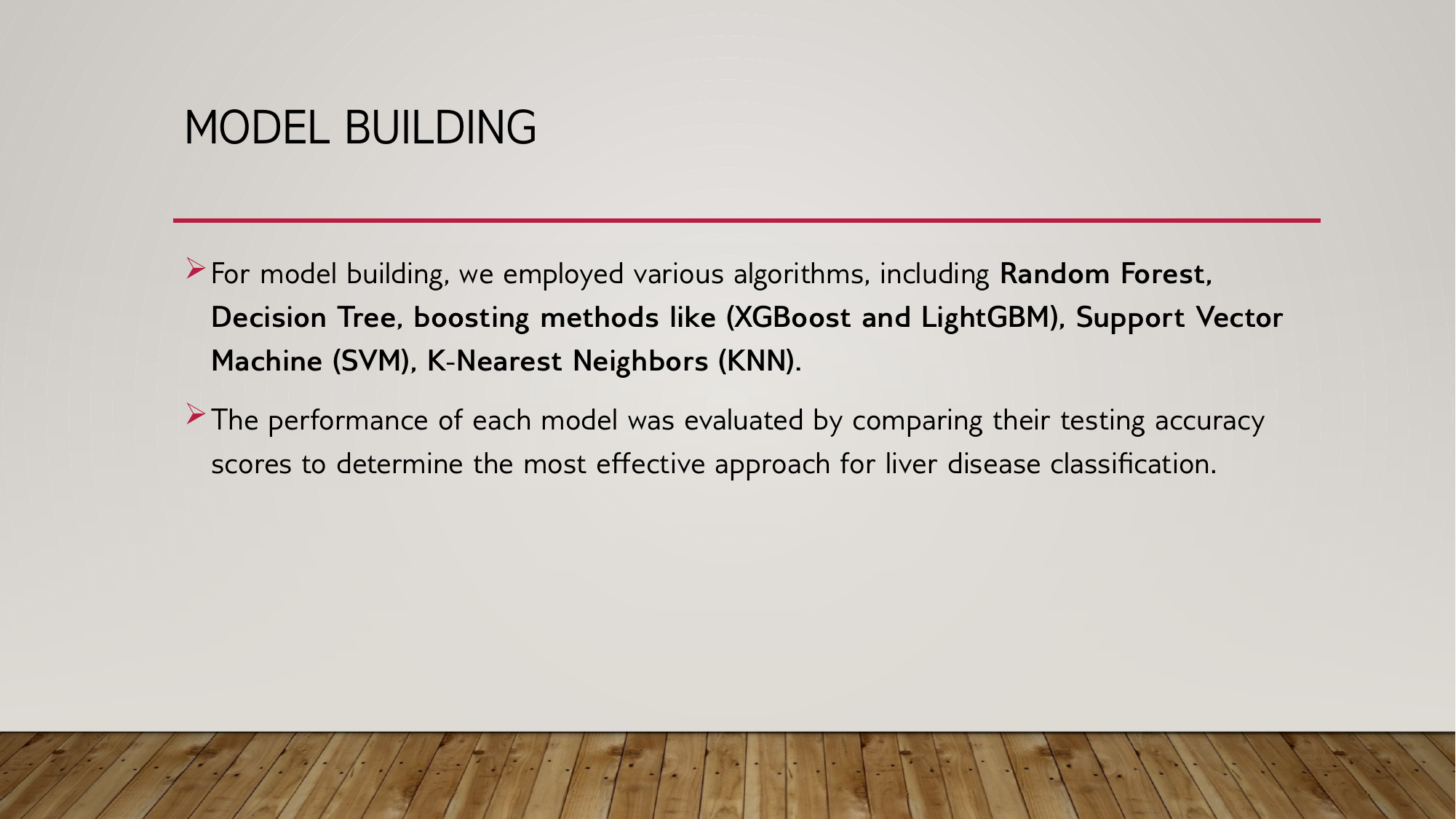

# Model Building
For model building, we employed various algorithms, including Random Forest, Decision Tree, boosting methods like (XGBoost and LightGBM), Support Vector Machine (SVM), K-Nearest Neighbors (KNN).
The performance of each model was evaluated by comparing their testing accuracy scores to determine the most effective approach for liver disease classification.